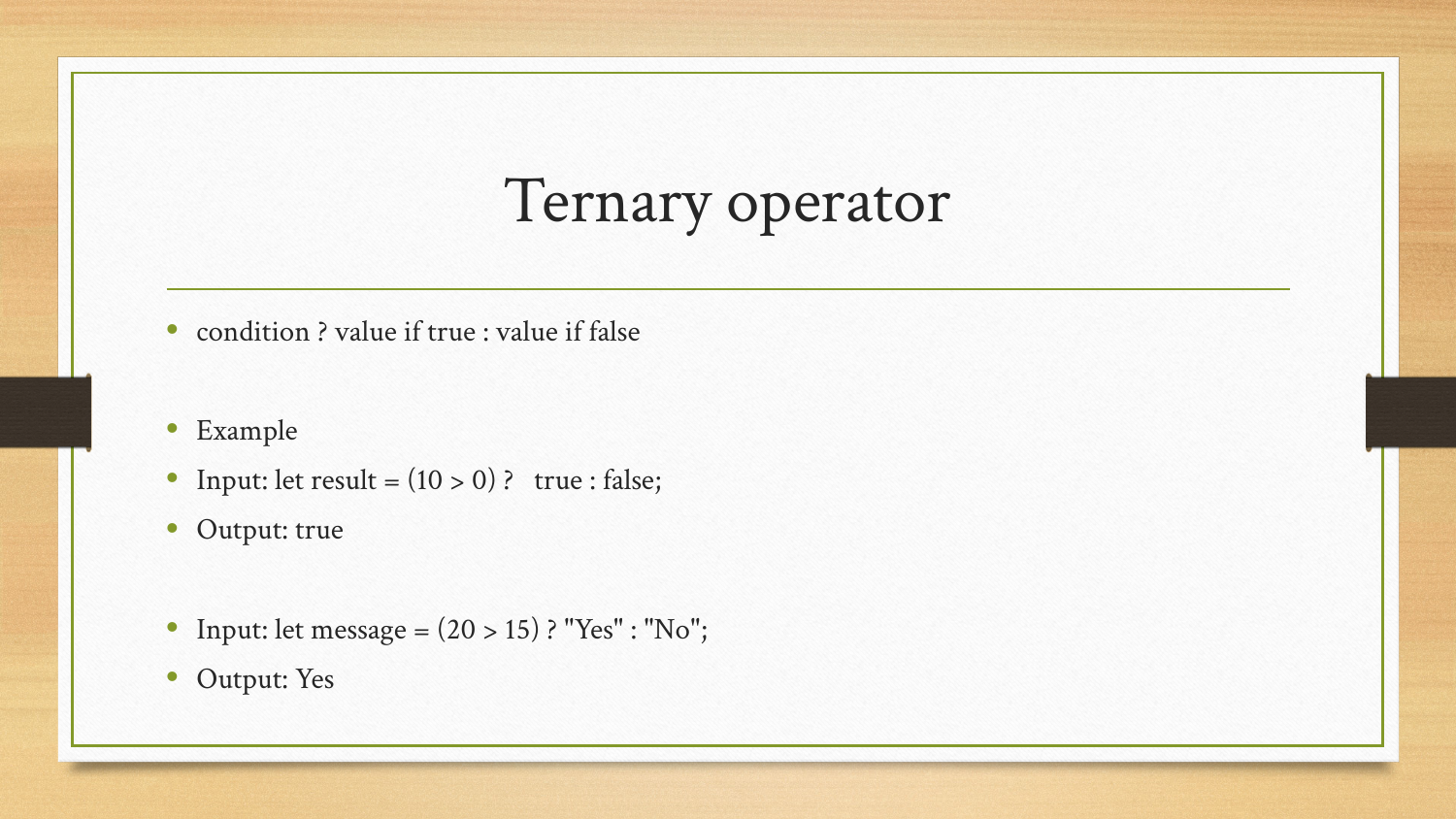

# Ternary operator
condition ? value if true : value if false

Example
Input: let result = (10 > 0) ?   true : false;
Output: true

Input: let message = (20 > 15) ? "Yes" : "No";
Output: Yes